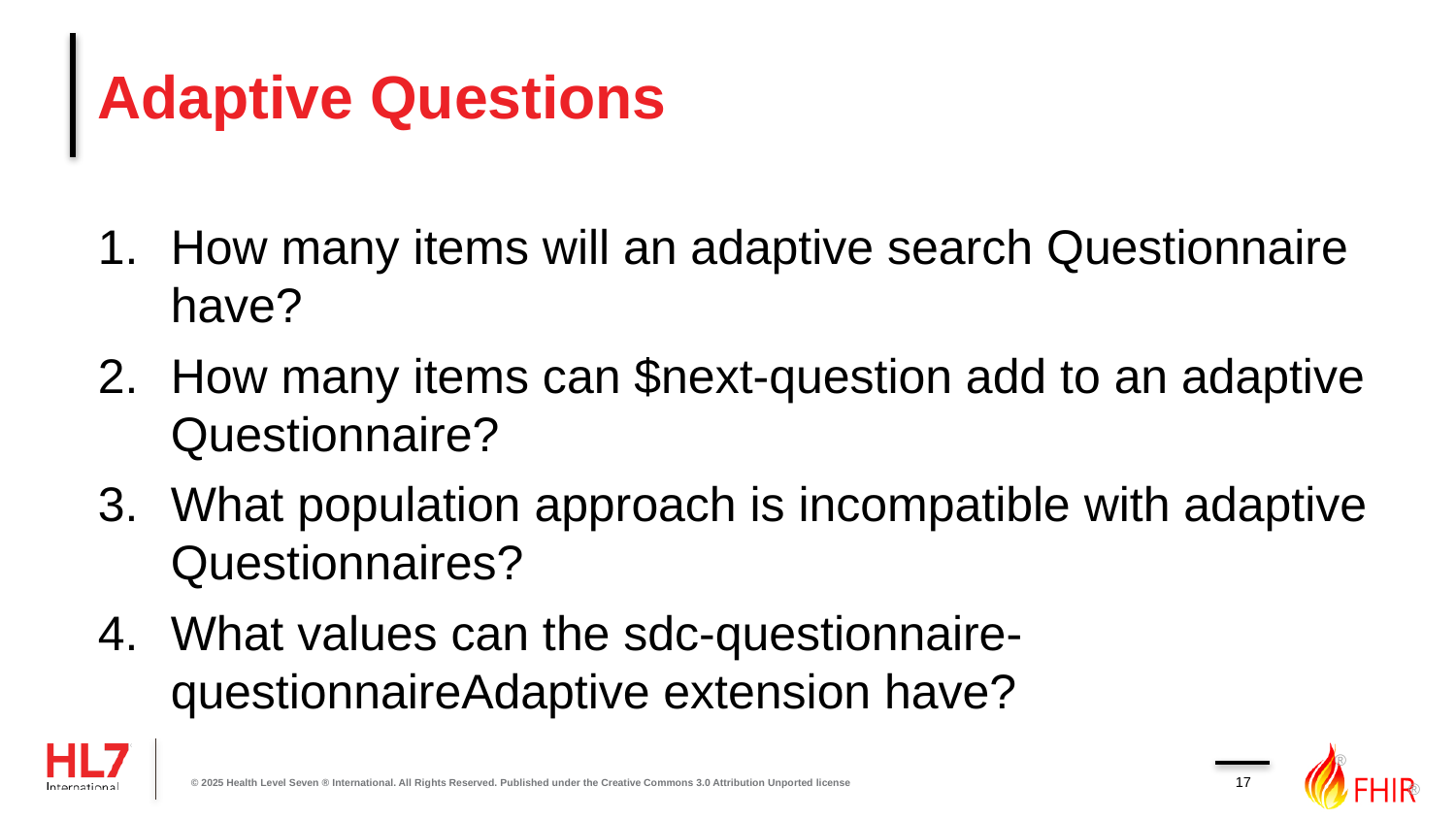

# Adaptive Questions
How many items will an adaptive search Questionnaire have?
How many items can $next-question add to an adaptive Questionnaire?
What population approach is incompatible with adaptive Questionnaires?
What values can the sdc-questionnaire-questionnaireAdaptive extension have?
17
© 2025 Health Level Seven ® International. All Rights Reserved. Published under the Creative Commons 3.0 Attribution Unported license